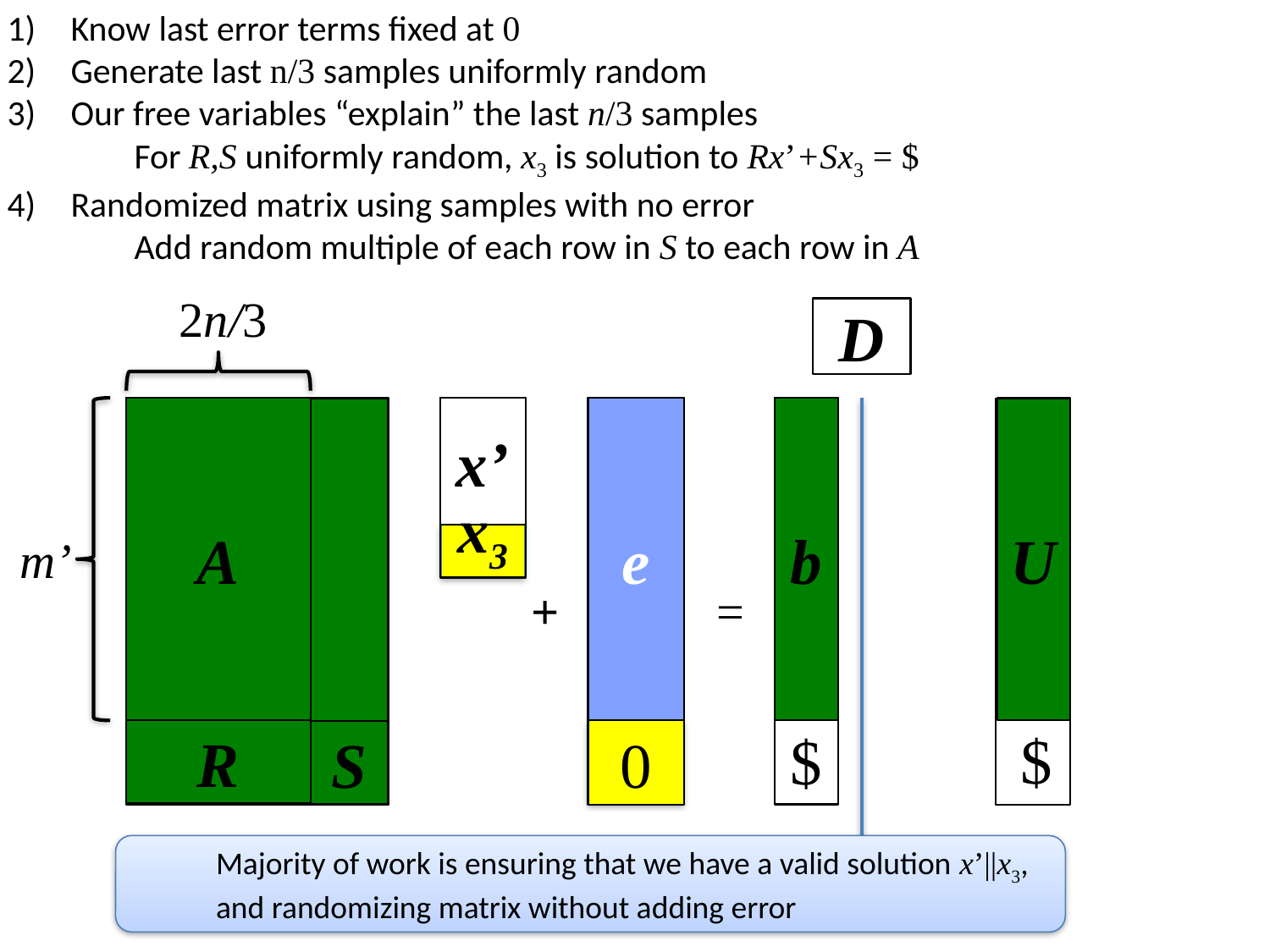

Know last error terms fixed at 0
Generate last n/3 samples uniformly random
Our free variables “explain” the last n/3 samples
	For R,S uniformly random, x3 is solution to Rx’+Sx3 = $
Randomized matrix using samples with no error
	Add random multiple of each row in S to each row in A

2n/3
D

m’
A

b

x’
e

U

x3

+
=
$
$
R
S
0
Majority of work is ensuring that we have a valid solution x’||x3,
and randomizing matrix without adding error